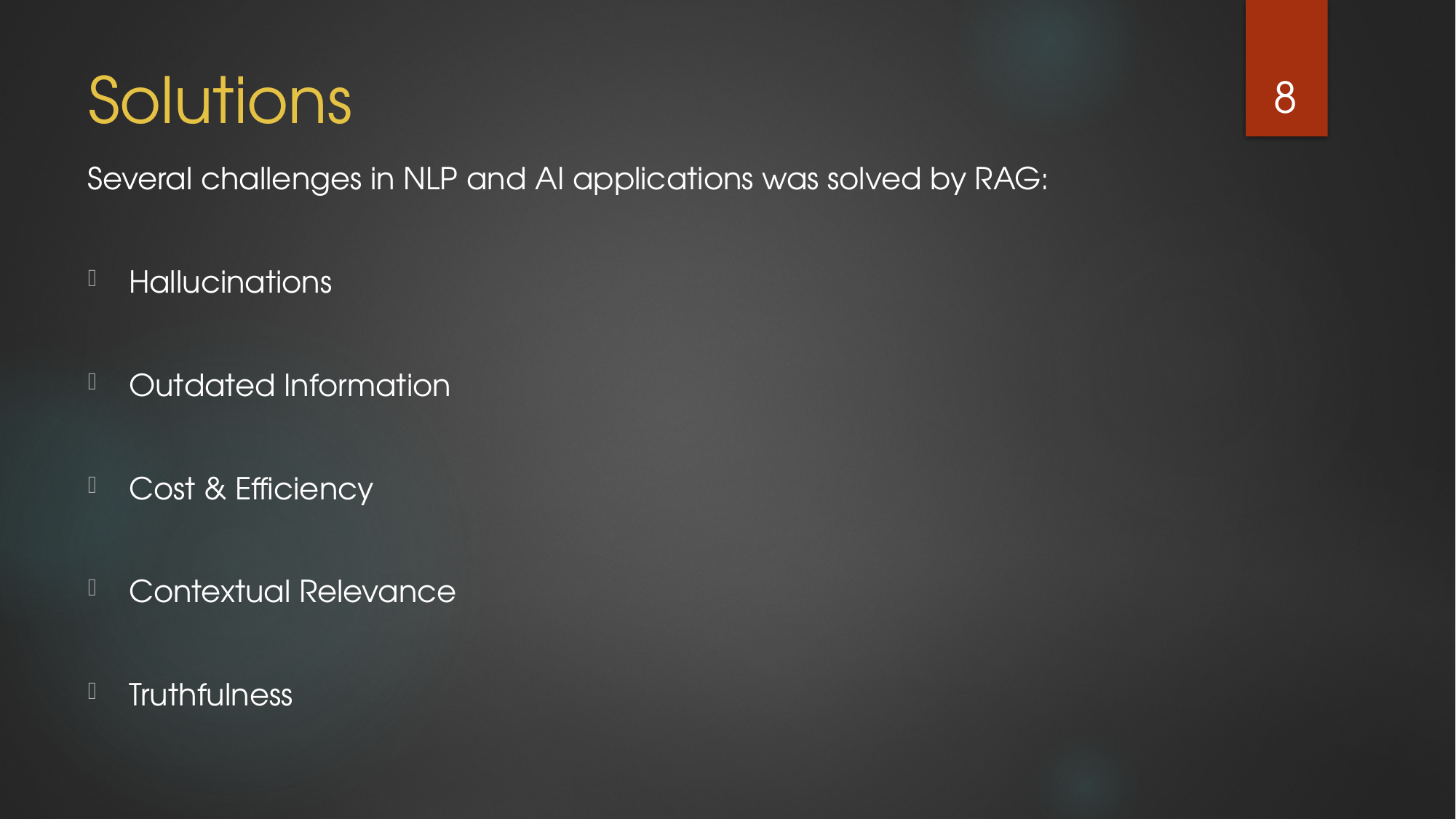

8
# Solutions
Several challenges in NLP and AI applications was solved by RAG:

Hallucinations

Outdated Information

Cost & Efficiency

Contextual Relevance

Truthfulness